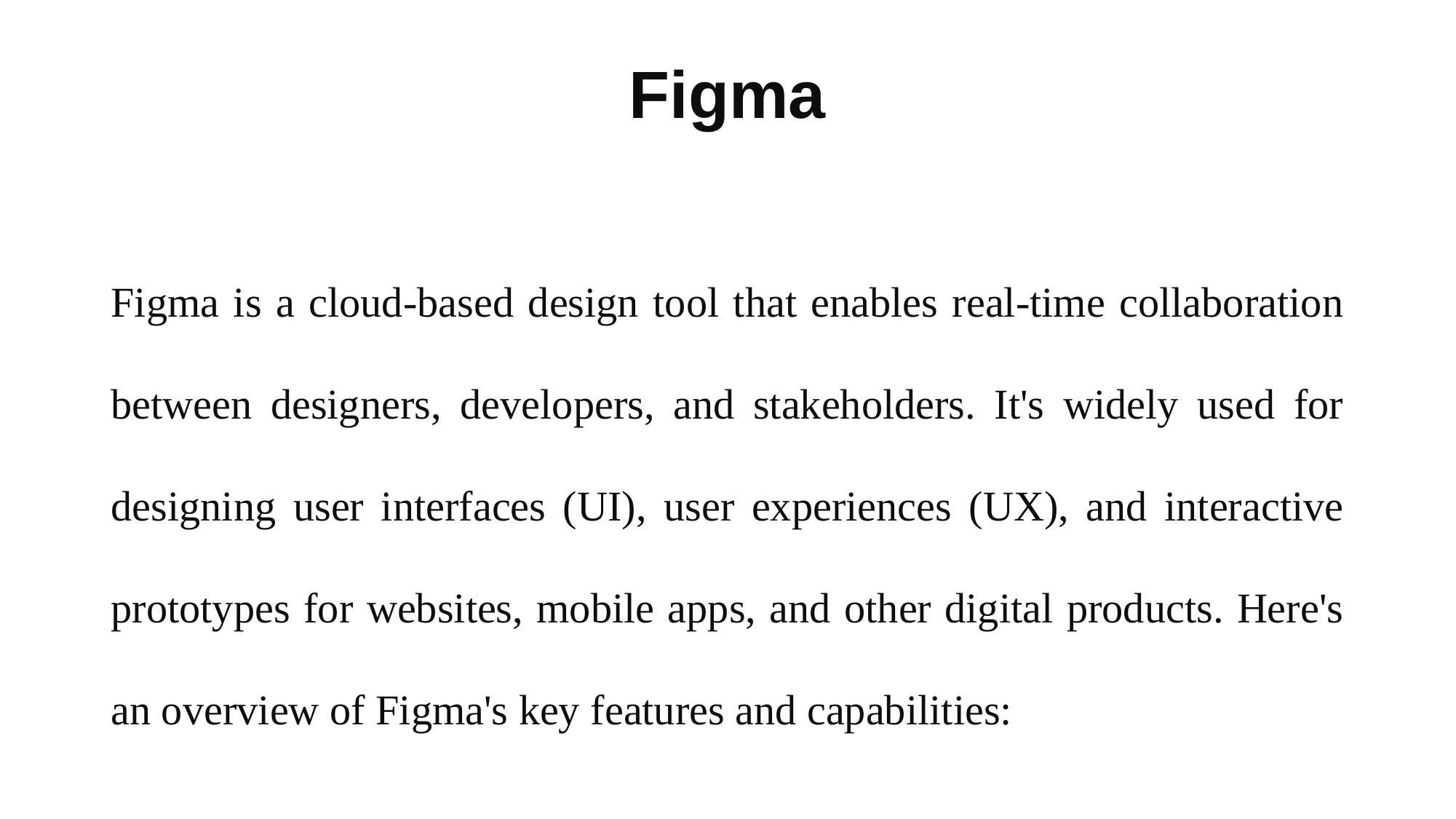

# Figma
Figma is a cloud-based design tool that enables real-time collaboration between designers, developers, and stakeholders. It's widely used for designing user interfaces (UI), user experiences (UX), and interactive prototypes for websites, mobile apps, and other digital products. Here's an overview of Figma's key features and capabilities: